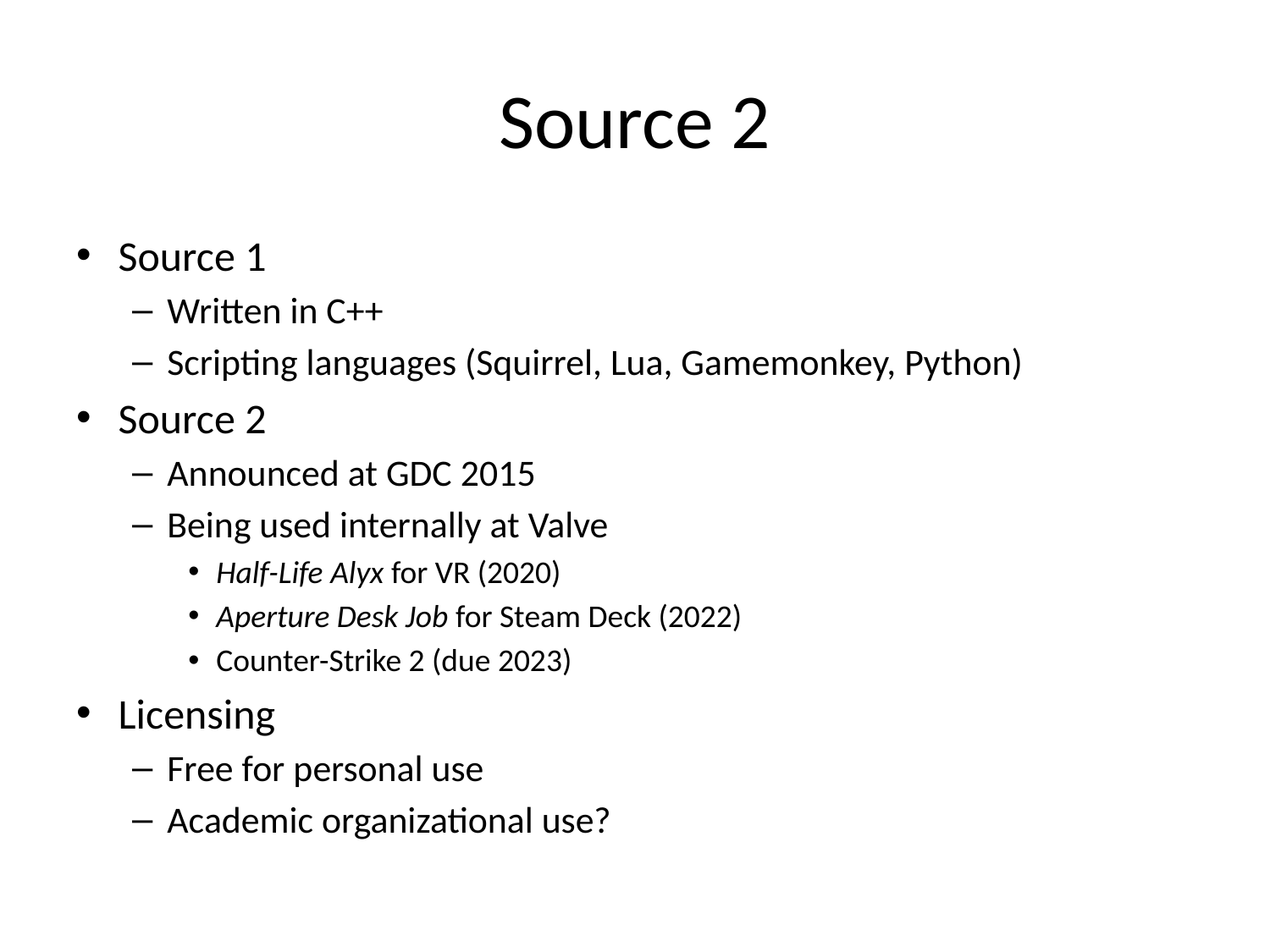

# Source 2
Source 1
Written in C++
Scripting languages (Squirrel, Lua, Gamemonkey, Python)
Source 2
Announced at GDC 2015
Being used internally at Valve
Half-Life Alyx for VR (2020)
Aperture Desk Job for Steam Deck (2022)
Counter-Strike 2 (due 2023)
Licensing
Free for personal use
Academic organizational use?